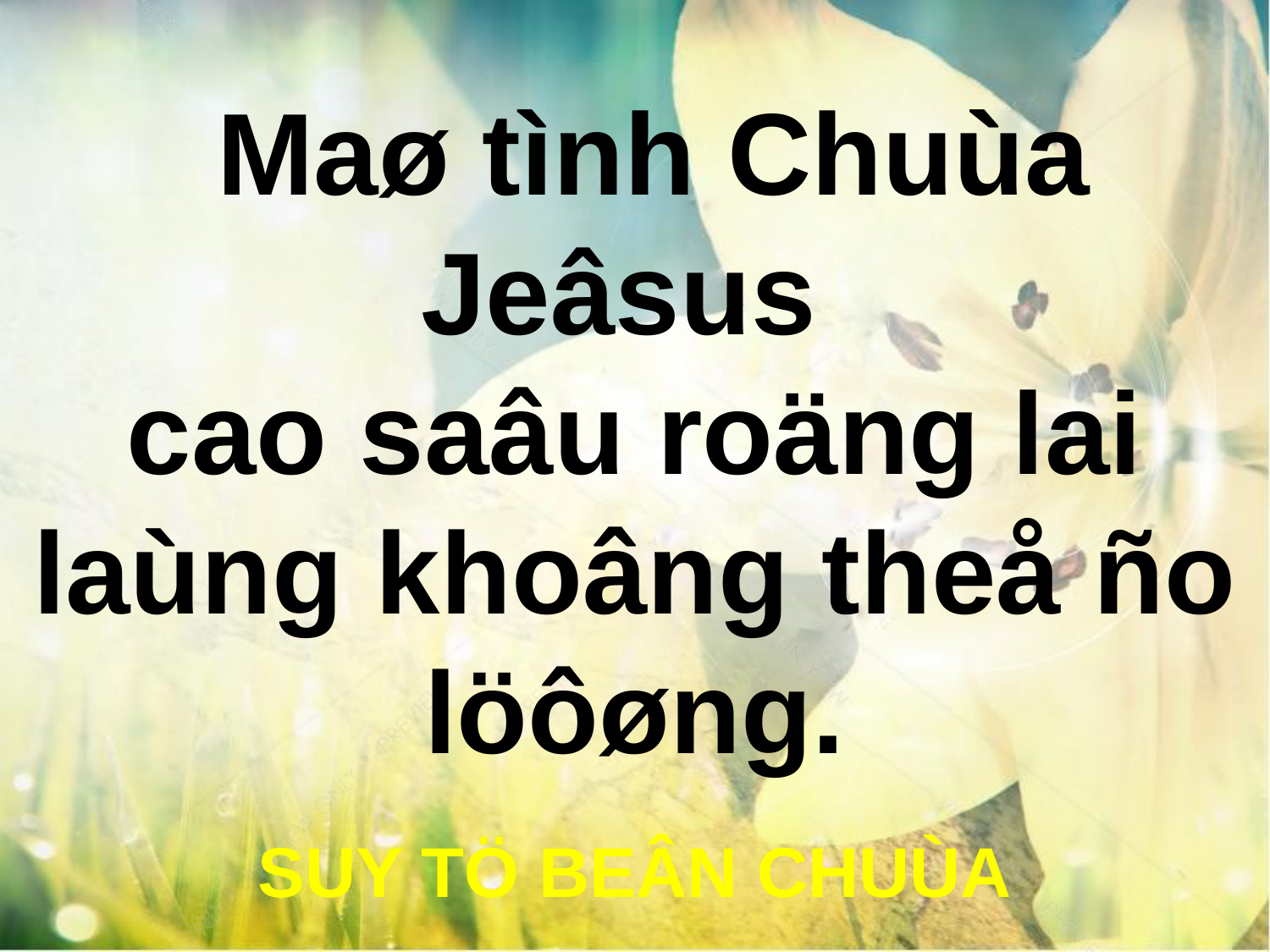

Maø tình Chuùa Jeâsus
cao saâu roäng lai laùng khoâng theå ño löôøng.
SUY TÖ BEÂN CHUÙA